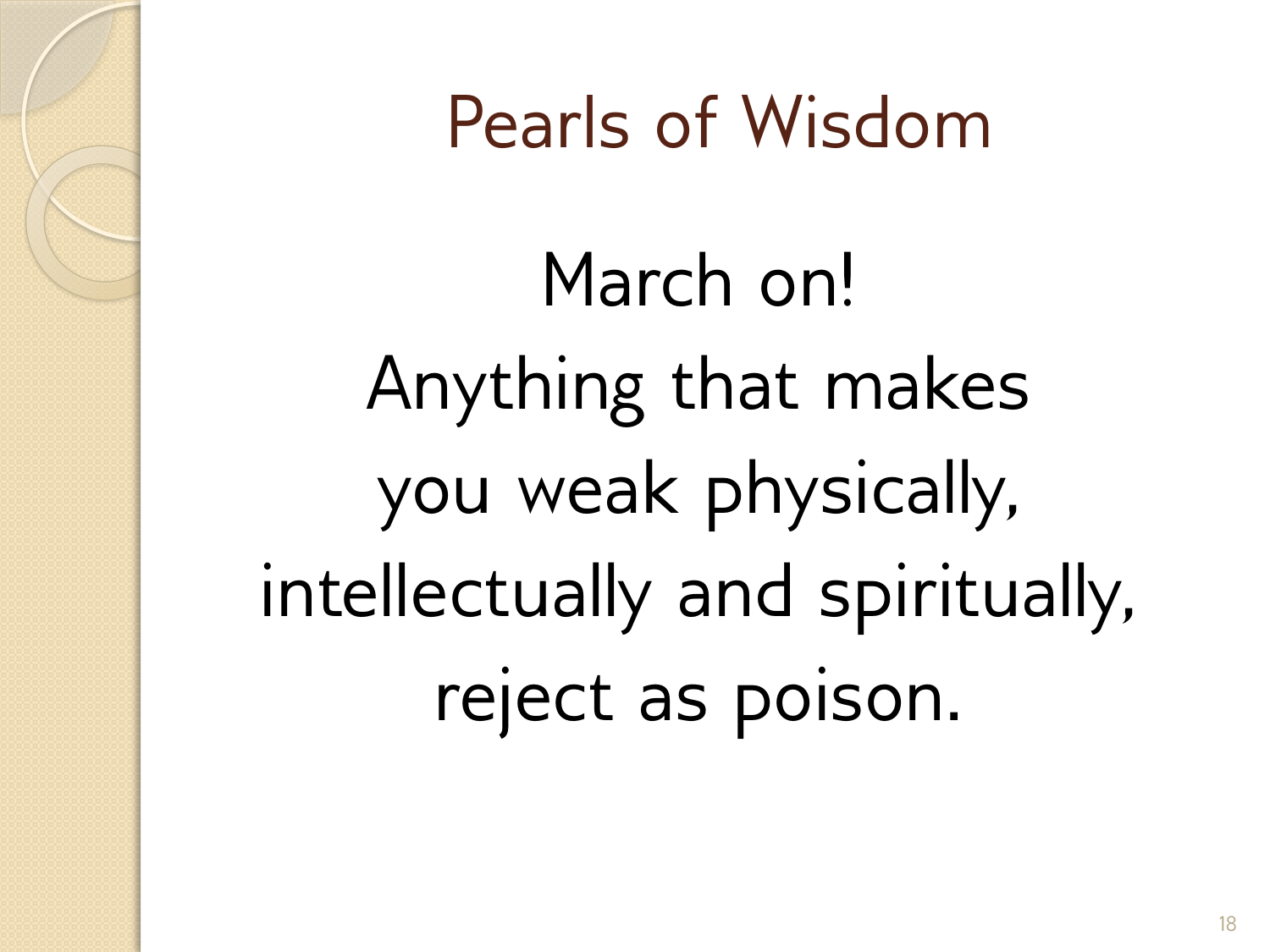

# Pearls of Wisdom
March on!
Anything that makes
you weak physically,
intellectually and spiritually,
reject as poison.
18